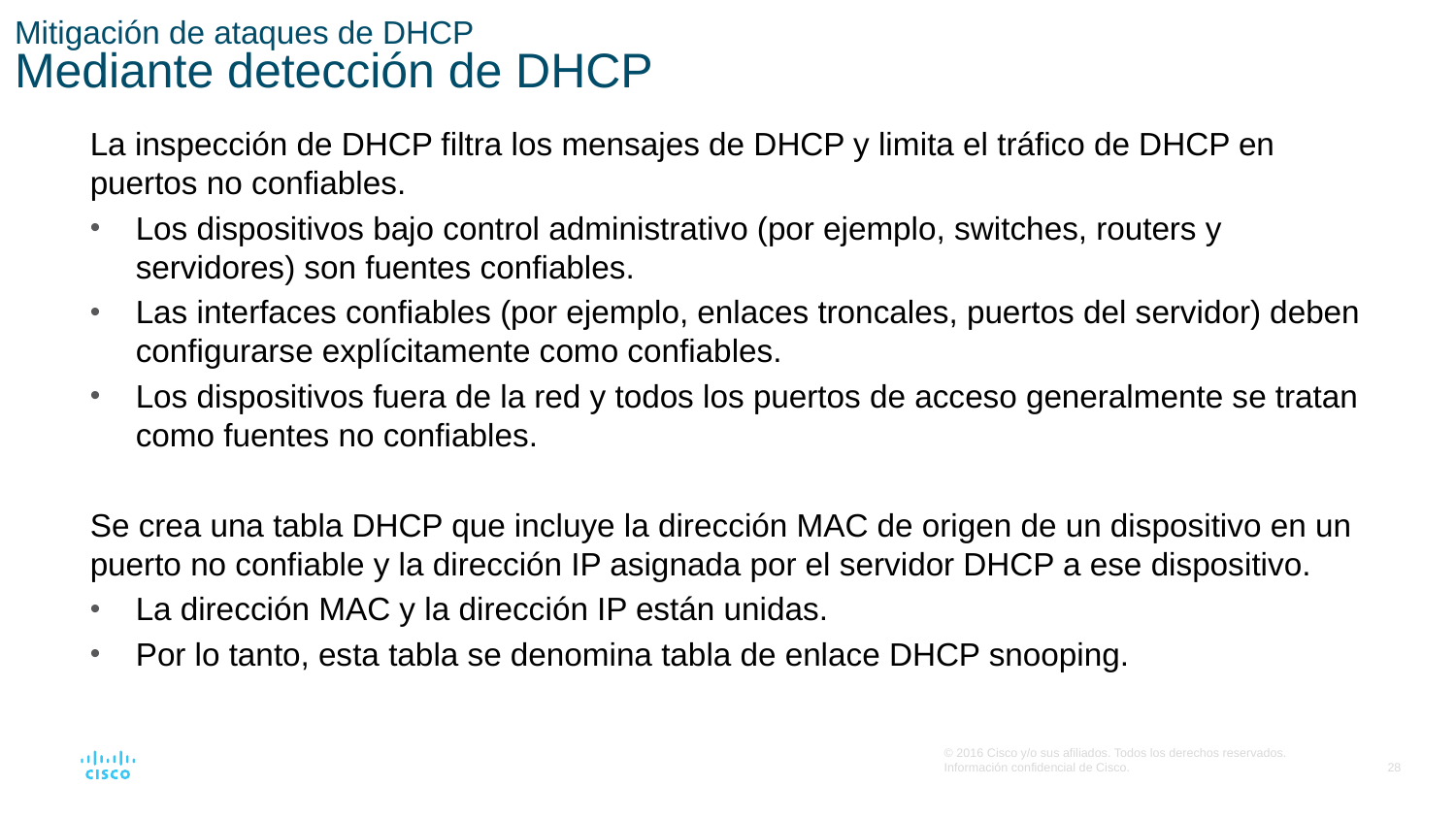

# Mitigación de ataques de DHCP Mediante detección de DHCP
La inspección de DHCP filtra los mensajes de DHCP y limita el tráfico de DHCP en puertos no confiables.
Los dispositivos bajo control administrativo (por ejemplo, switches, routers y servidores) son fuentes confiables.
Las interfaces confiables (por ejemplo, enlaces troncales, puertos del servidor) deben configurarse explícitamente como confiables.
Los dispositivos fuera de la red y todos los puertos de acceso generalmente se tratan como fuentes no confiables.

Se crea una tabla DHCP que incluye la dirección MAC de origen de un dispositivo en un puerto no confiable y la dirección IP asignada por el servidor DHCP a ese dispositivo.
La dirección MAC y la dirección IP están unidas.
Por lo tanto, esta tabla se denomina tabla de enlace DHCP snooping.